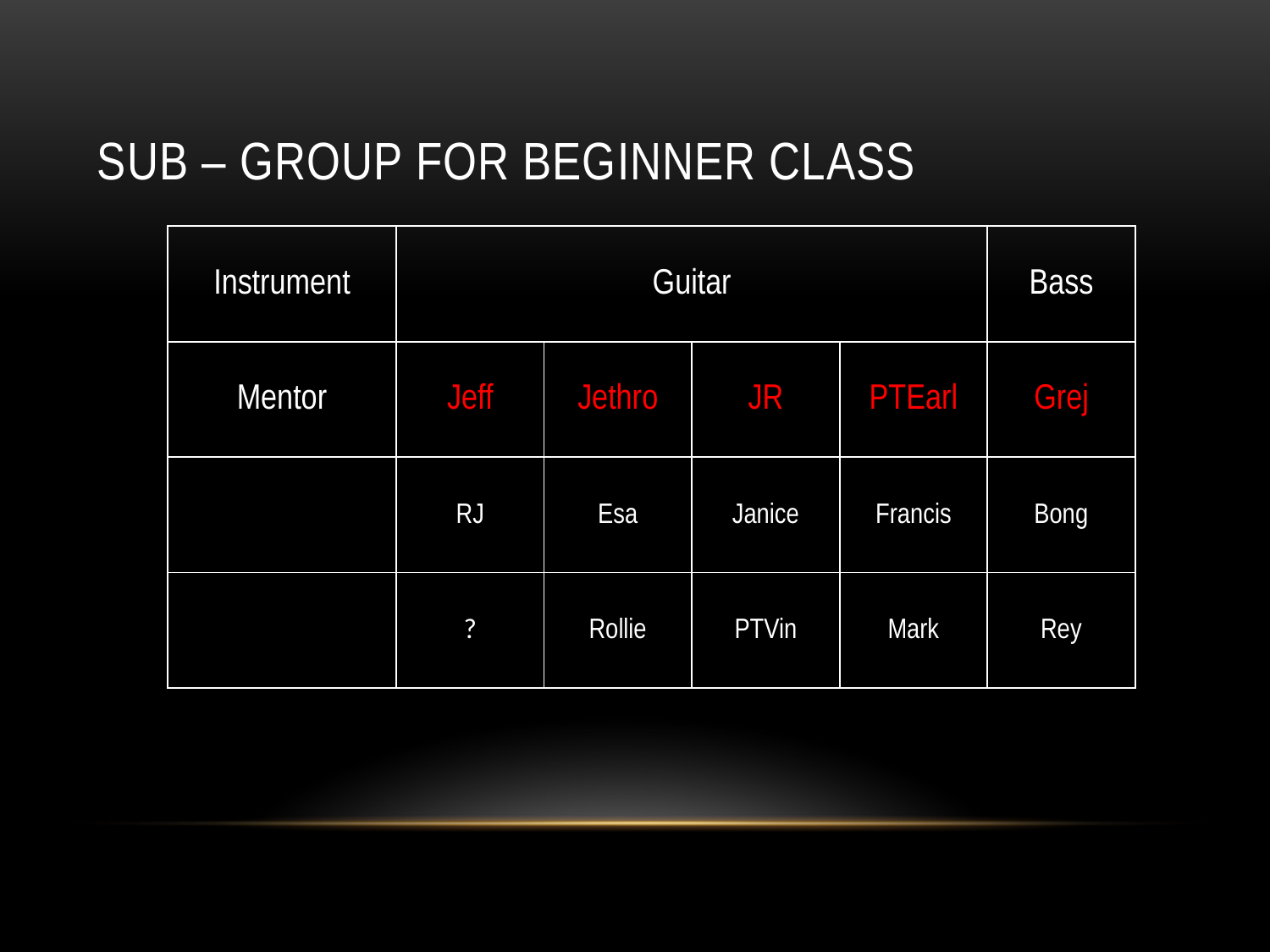

# Sub – group for beginner class
| Instrument | Guitar |  |  |  | Bass |
| --- | --- | --- | --- | --- | --- |
| Mentor | Jeff | Jethro | JR | PTEarl | Grej |
|  | RJ | Esa | Janice | Francis | Bong |
|  | ? | Rollie | PTVin | Mark | Rey |